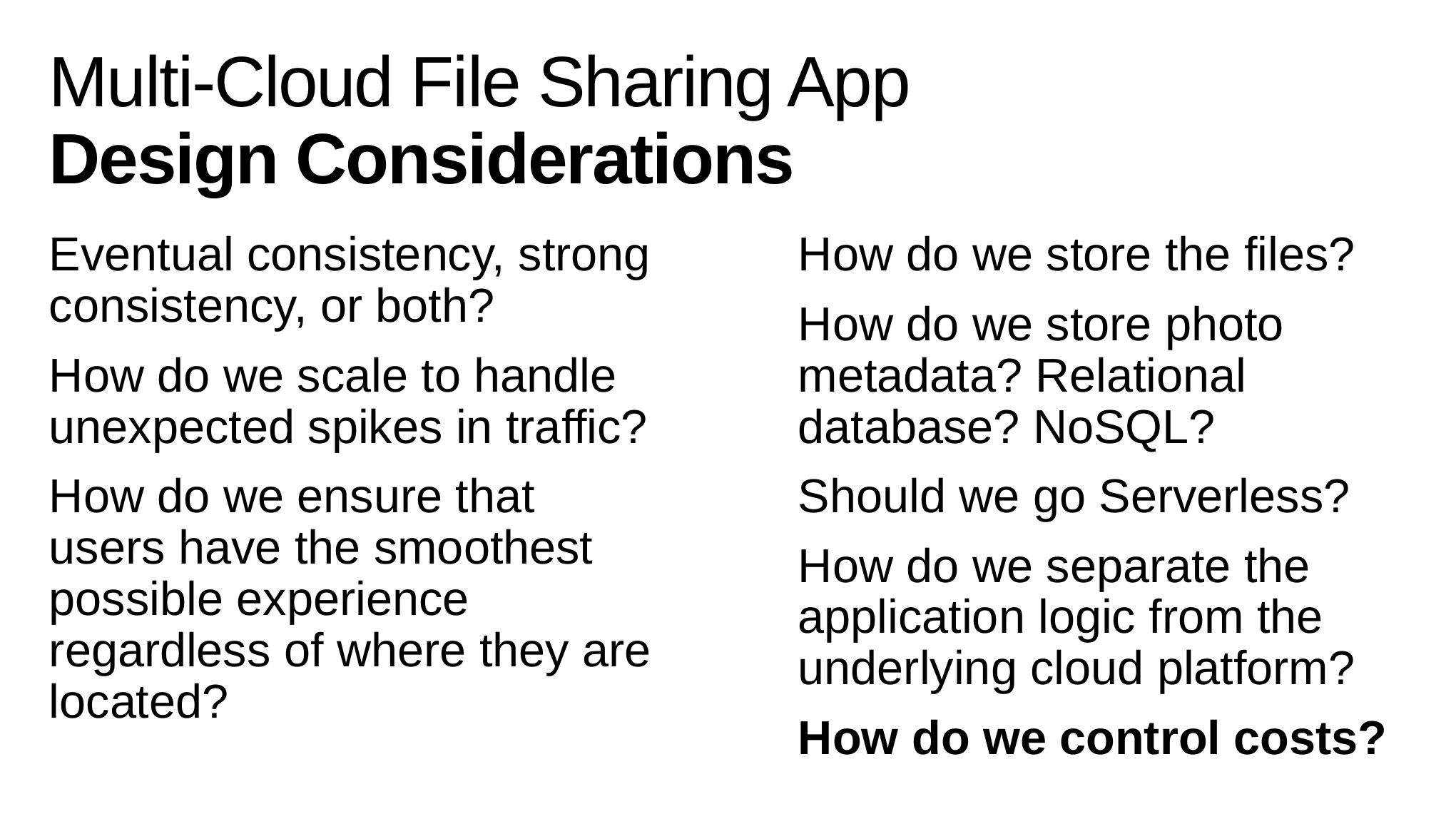

# Multi-Cloud File Sharing App Design Considerations
Eventual consistency, strong consistency, or both?
How do we scale to handle unexpected spikes in traffic?
How do we ensure that users have the smoothest possible experience regardless of where they are located?
How do we store the files?
How do we store photo metadata? Relational database? NoSQL?
Should we go Serverless?
How do we separate the application logic from the underlying cloud platform?
How do we control costs?